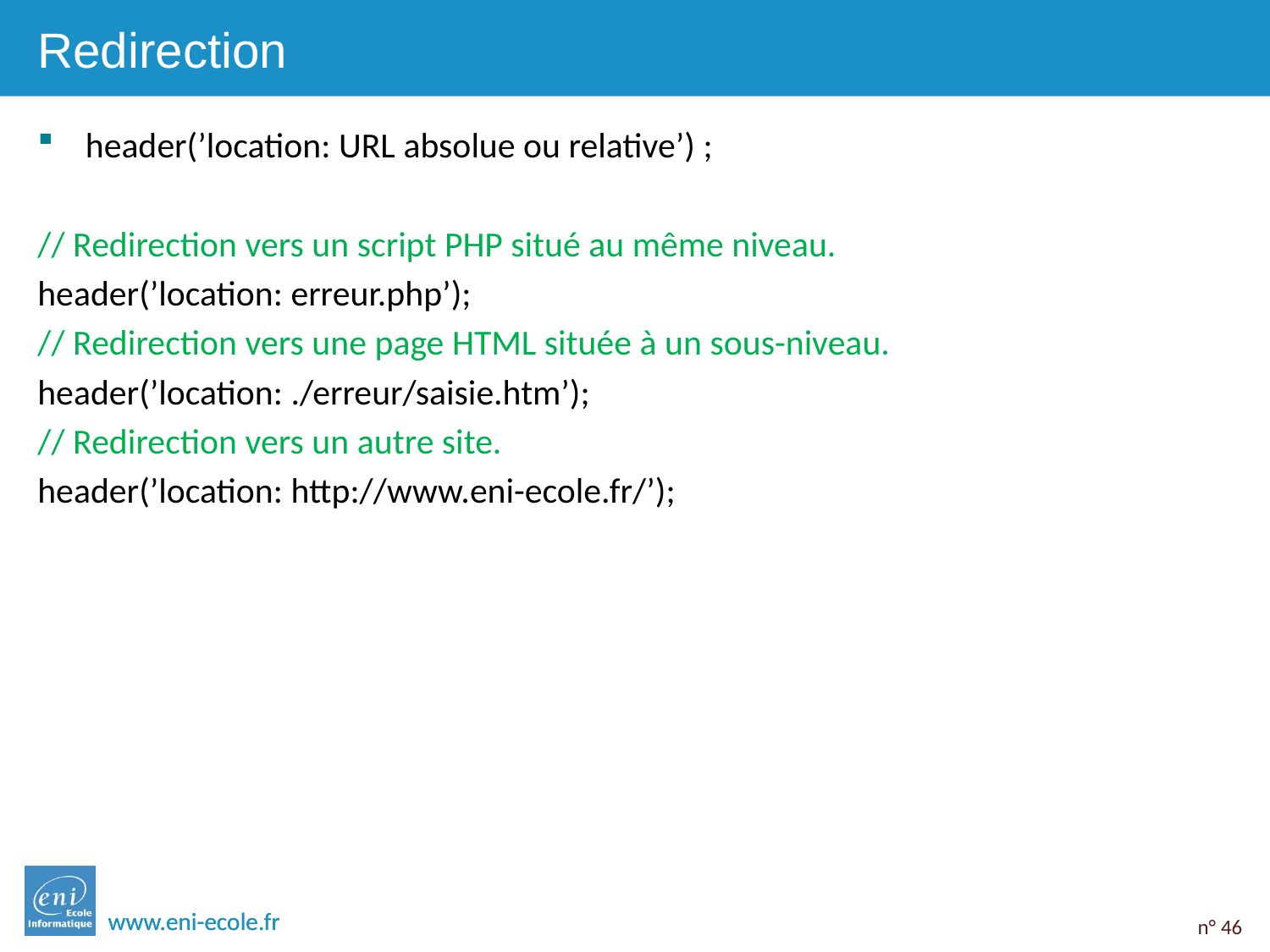

# Redirection
header(’location: URL absolue ou relative’) ;

// Redirection vers un script PHP situé au même niveau.
header(’location: erreur.php’);
// Redirection vers une page HTML située à un sous-niveau.
header(’location: ./erreur/saisie.htm’);
// Redirection vers un autre site.
header(’location: http://www.eni-ecole.fr/’);